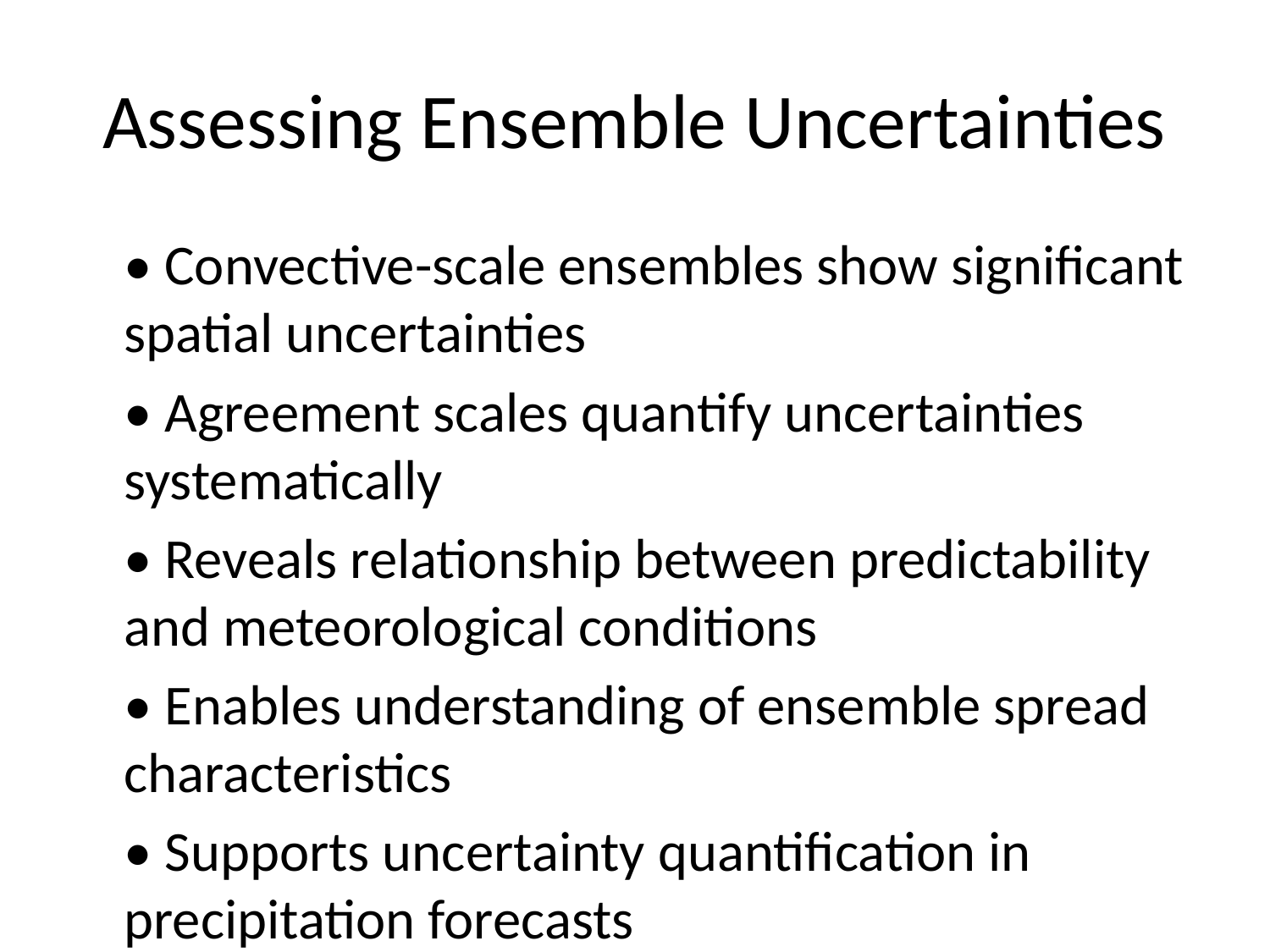

# Assessing Ensemble Uncertainties
• Convective-scale ensembles show significant spatial uncertainties
• Agreement scales quantify uncertainties systematically
• Reveals relationship between predictability and meteorological conditions
• Enables understanding of ensemble spread characteristics
• Supports uncertainty quantification in precipitation forecasts